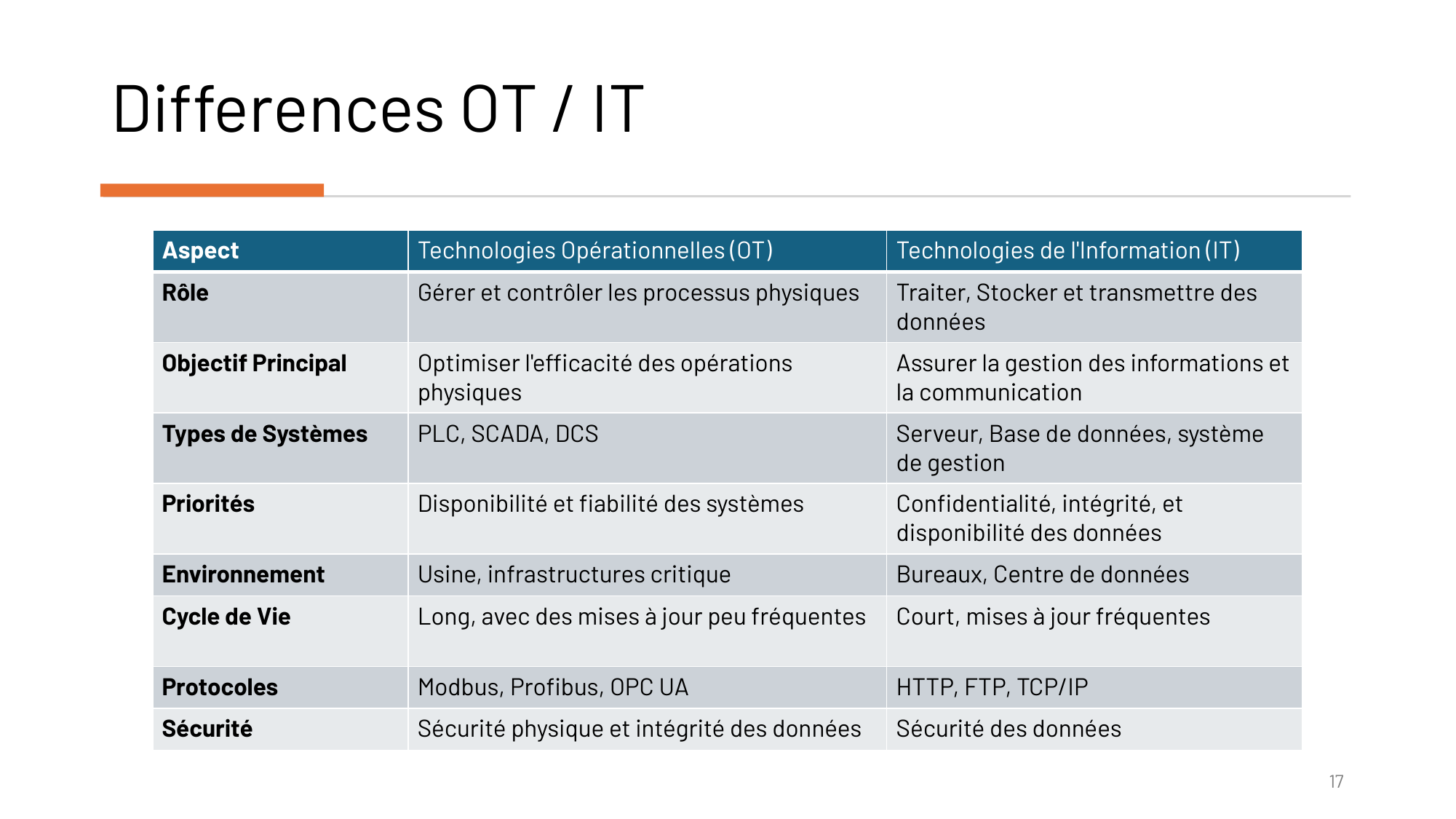

# Differences OT / IT

| Aspect | Technologies Opérationnelles (OT) | Technologies de l'Information (IT) |
| --- | --- | --- |
| Rôle | Gérer et contrôler les processus physiques | Traiter, Stocker et transmettre des données |
| Objectif Principal | Optimiser l'efficacité des opérations physiques | Assurer la gestion des informations et la communication |
| Types de Systèmes | PLC, SCADA, DCS | Serveur, Base de données, système de gestion |
| Priorités | Disponibilité et fiabilité des systèmes | Confidentialité, intégrité, et disponibilité des données |
| Environnement | Usine, infrastructures critique | Bureaux, Centre de données |
| Cycle de Vie | Long, avec des mises à jour peu fréquentes | Court, mises à jour fréquentes |
| Protocoles | Modbus, Profibus, OPC UA | HTTP, FTP, TCP/IP |
| Sécurité | Sécurité physique et intégrité des données | Sécurité des données |
17